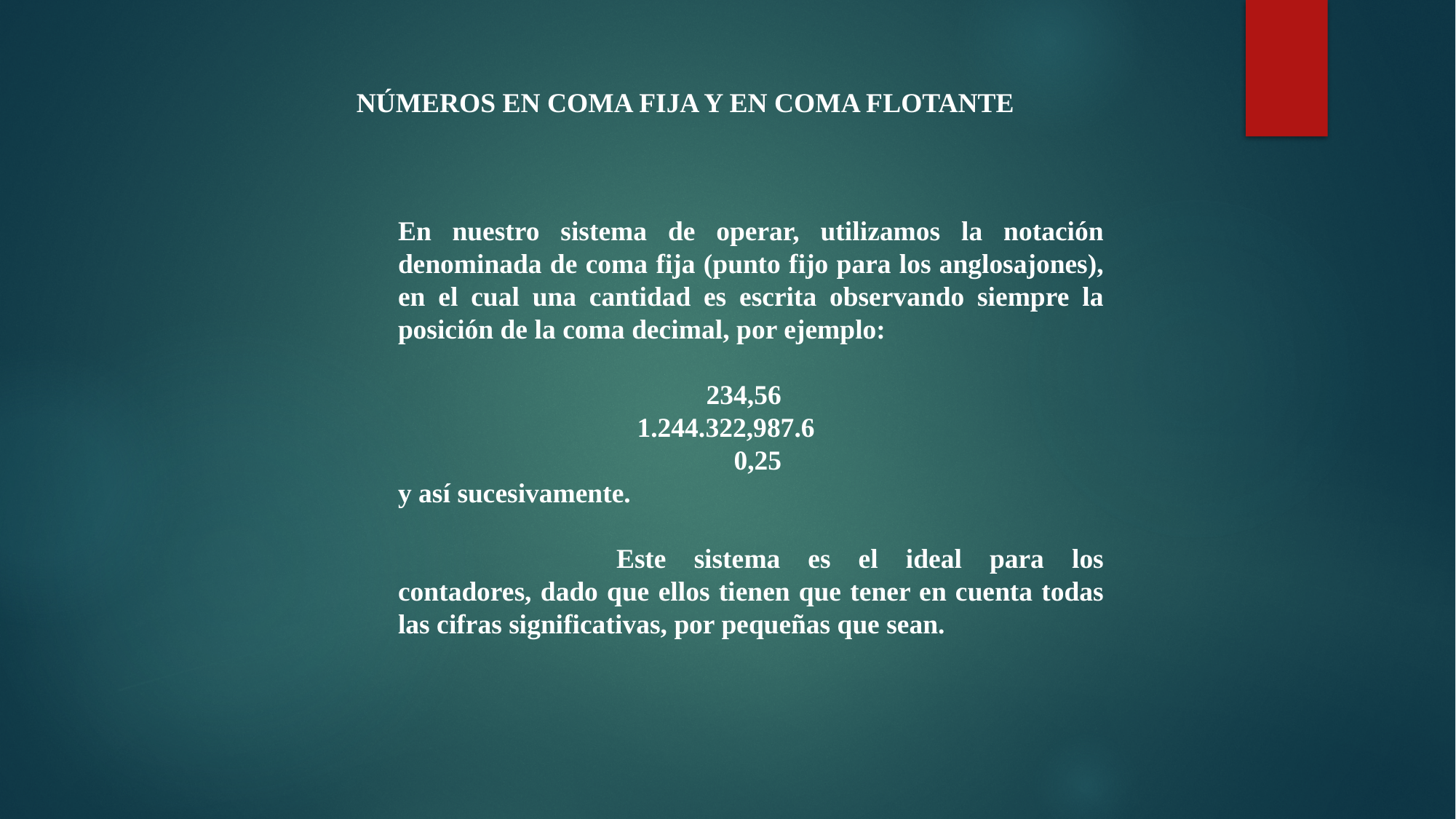

NÚMEROS EN COMA FIJA Y EN COMA FLOTANTE
En nuestro sistema de operar, utilizamos la notación denominada de coma fija (punto fijo para los anglosajones), en el cual una cantidad es escrita observando siempre la posición de la coma decimal, por ejemplo:

		             234,56
		   1.244.322,987.6
		                 0,25
y así sucesivamente.

		Este sistema es el ideal para los contadores, dado que ellos tienen que tener en cuenta todas las cifras significativas, por pequeñas que sean.